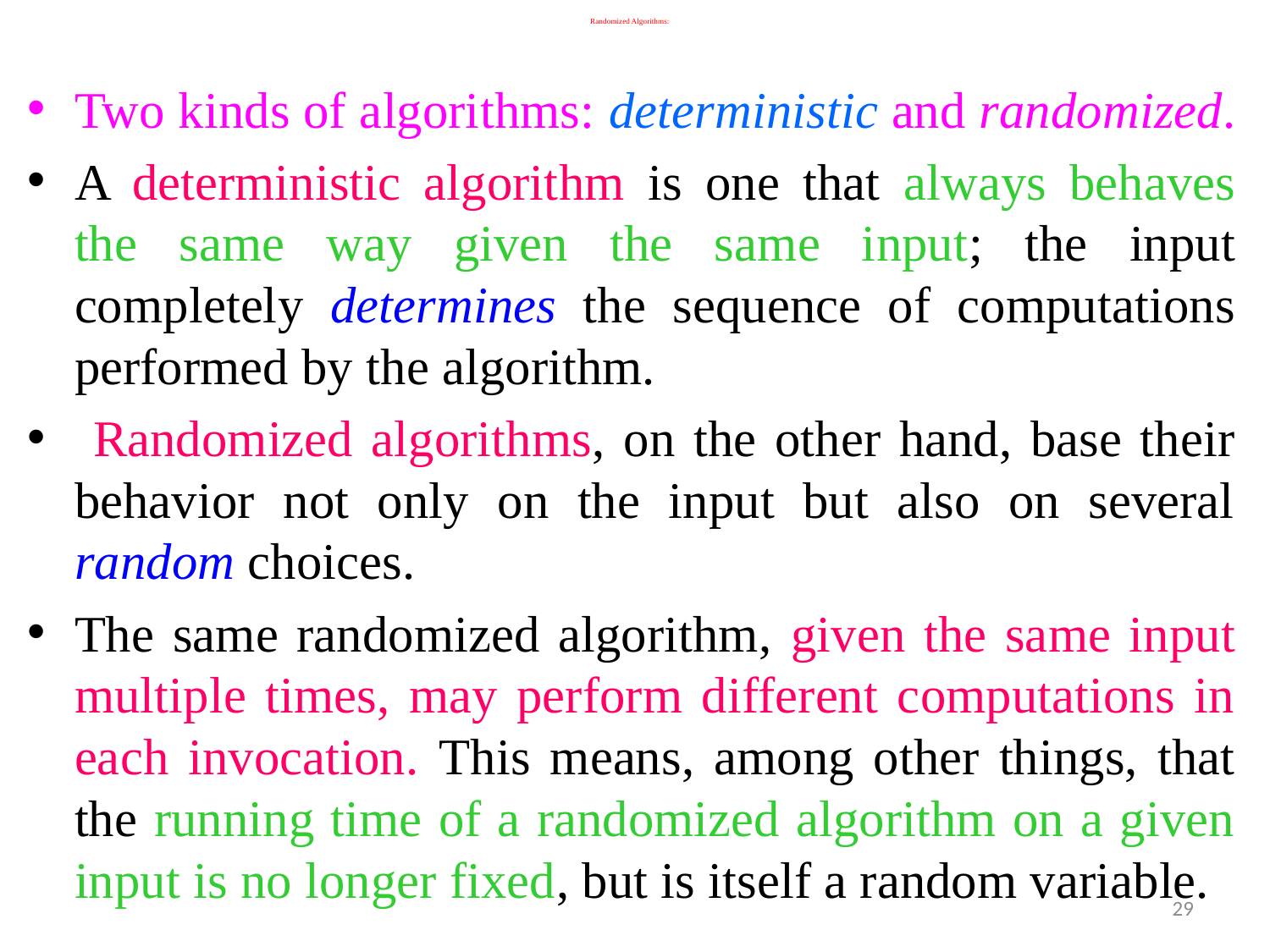

# Randomized Algorithms:
Two kinds of algorithms: deterministic and randomized.
A deterministic algorithm is one that always behaves the same way given the same input; the input completely determines the sequence of computations performed by the algorithm.
 Randomized algorithms, on the other hand, base their behavior not only on the input but also on several random choices.
The same randomized algorithm, given the same input multiple times, may perform different computations in each invocation. This means, among other things, that the running time of a randomized algorithm on a given input is no longer fixed, but is itself a random variable.
29